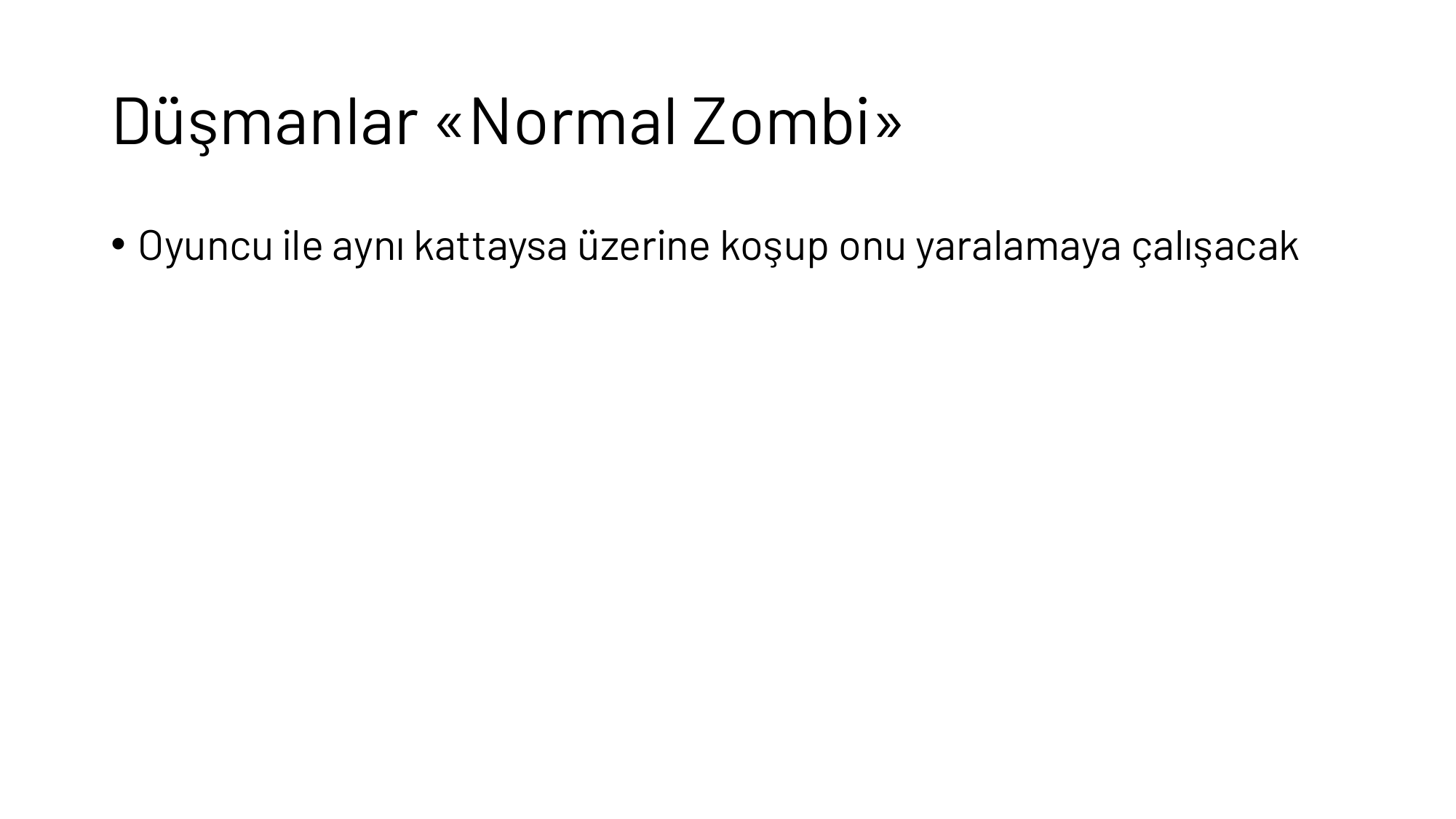

# Düşmanlar «Normal Zombi»
Oyuncu ile aynı kattaysa üzerine koşup onu yaralamaya çalışacak